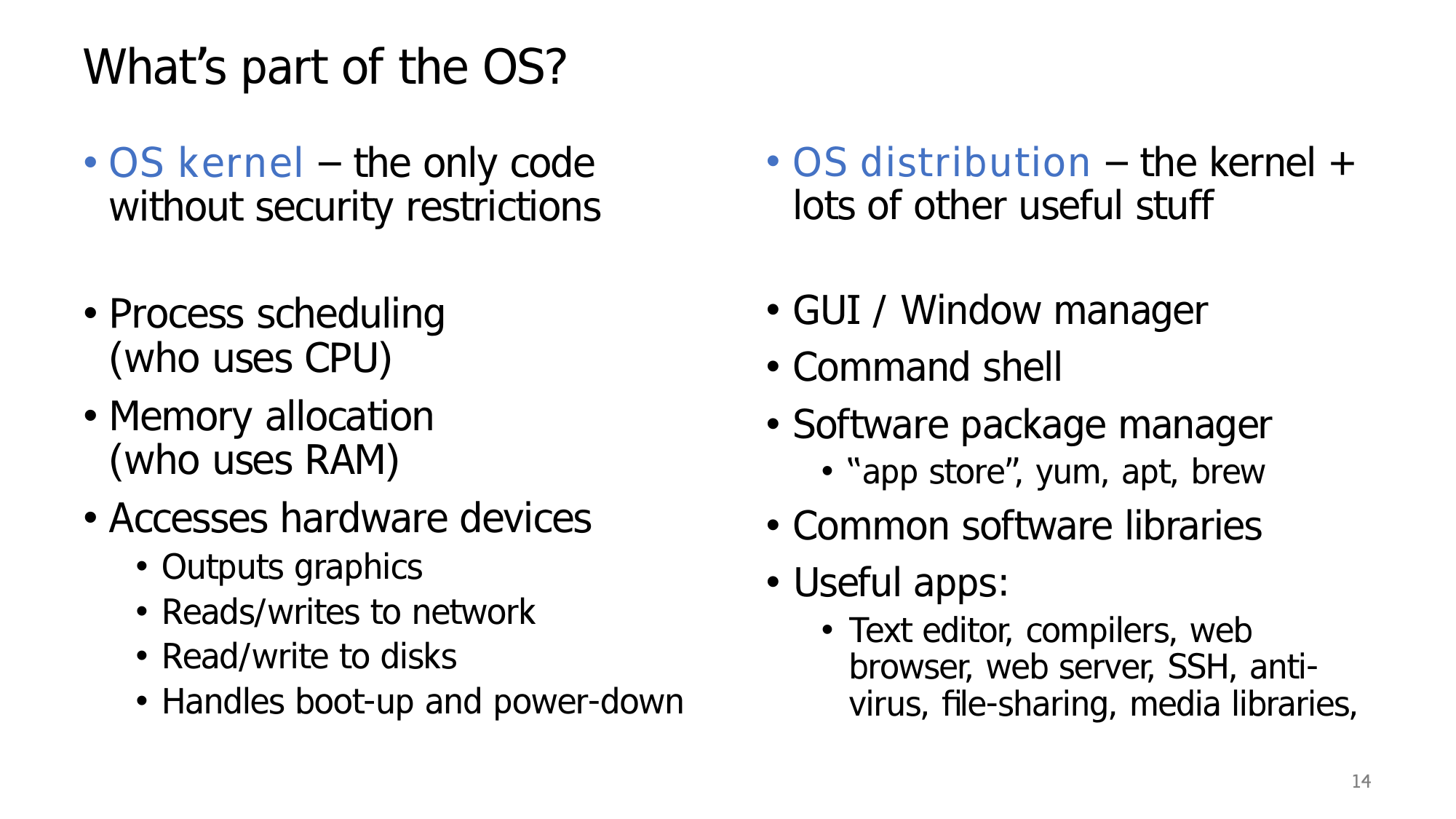

# What’s part of the OS?
OS kernel – the only code without security restrictions
Process scheduling
(who uses CPU)
Memory allocation
(who uses RAM)
Accesses hardware devices
Outputs graphics
Reads/writes to network
Read/write to disks
Handles boot-up and power-down

OS distribution – the kernel + lots of other useful stuff
GUI / Window manager
Command shell
Software package manager
“app store”, yum, apt, brew
Common software libraries
Useful apps:
Text editor, compilers, web browser, web server, SSH, anti-virus, file-sharing, media libraries,
14